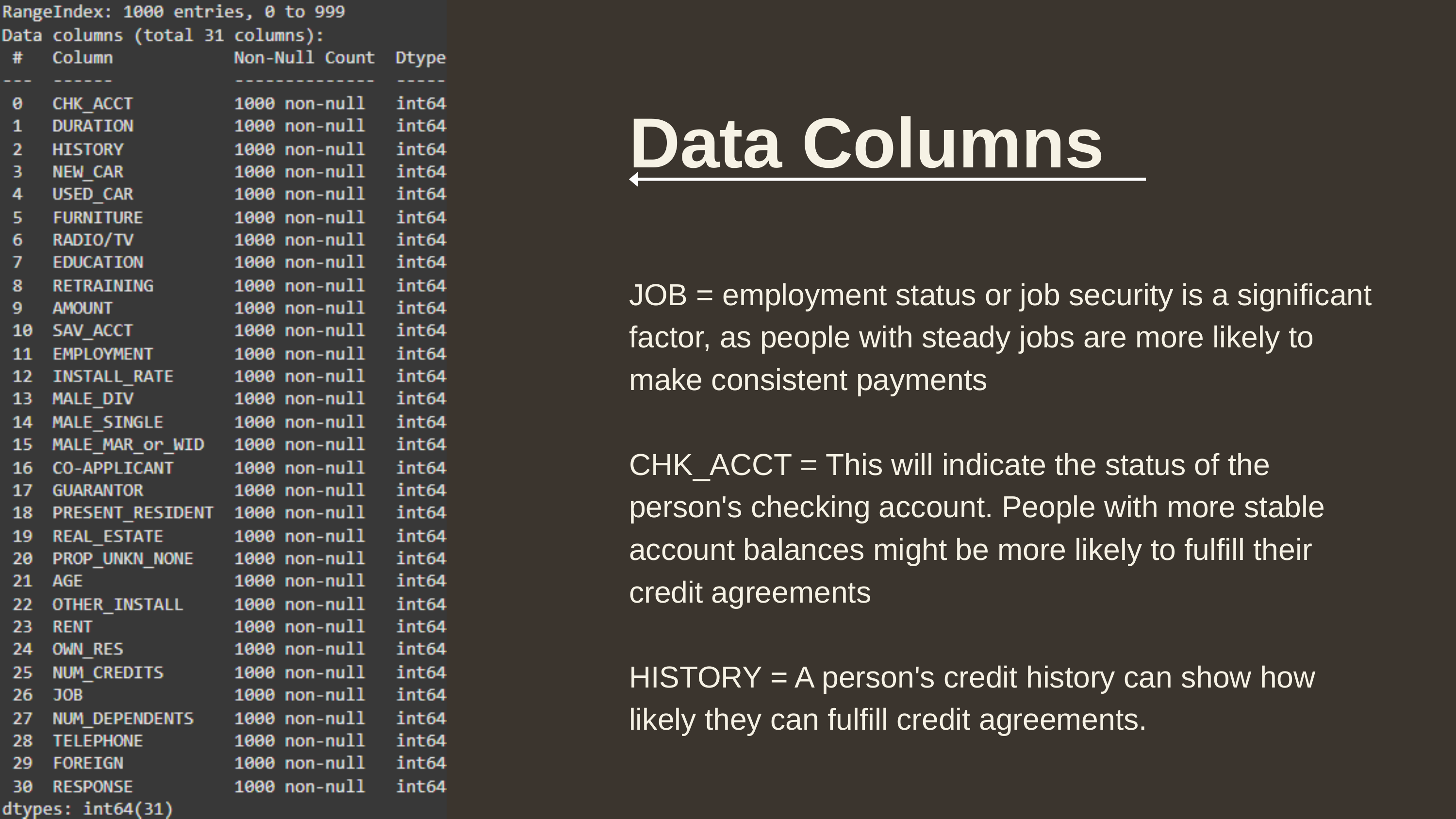

Data Columns

JOB = employment status or job security is a significant factor, as people with steady jobs are more likely to make consistent payments

CHK_ACCT = This will indicate the status of the person's checking account. People with more stable account balances might be more likely to fulfill their credit agreements

HISTORY = A person's credit history can show how likely they can fulfill credit agreements.